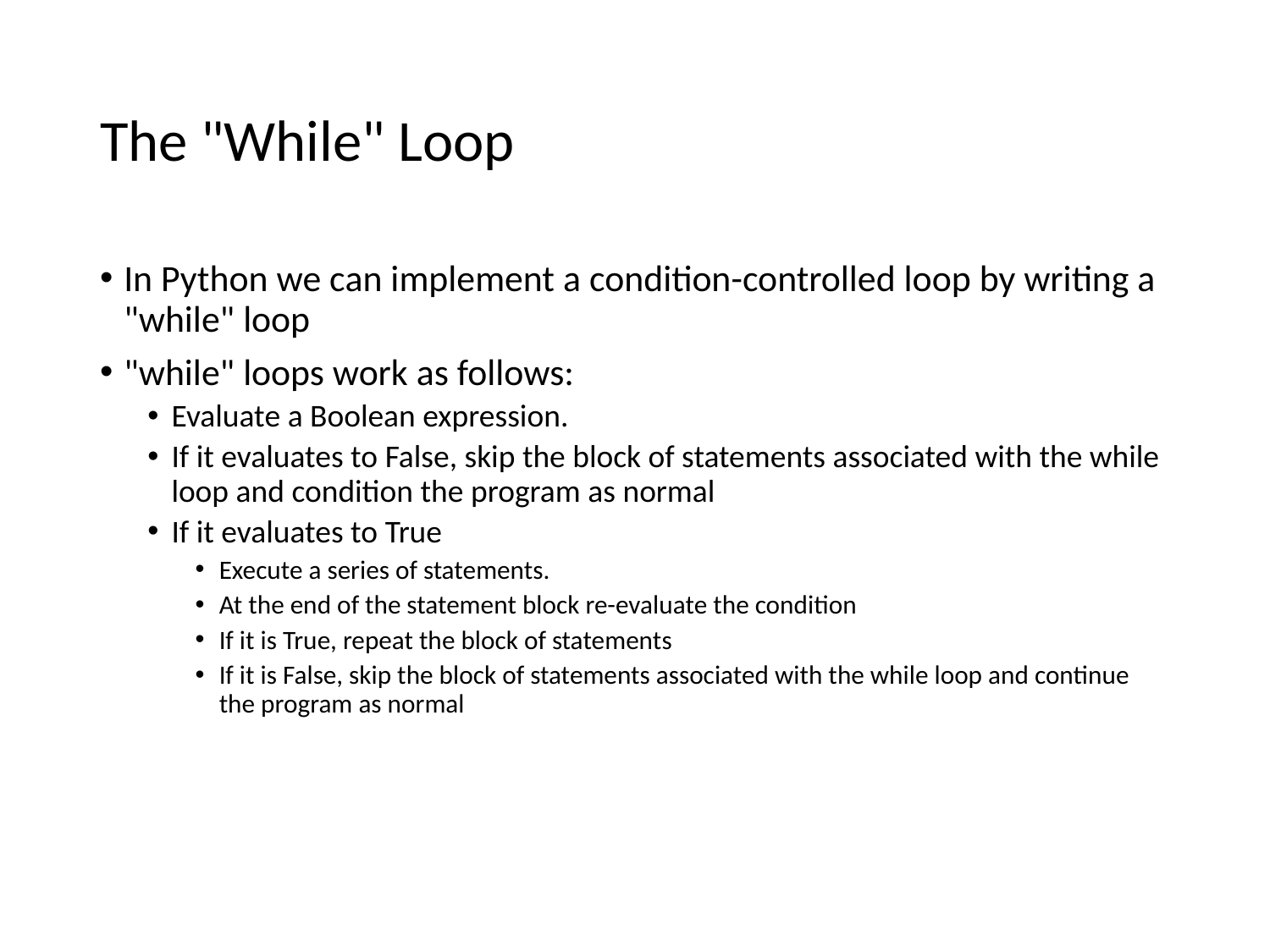

# The "While" Loop
In Python we can implement a condition-controlled loop by writing a "while" loop
"while" loops work as follows:
Evaluate a Boolean expression.
If it evaluates to False, skip the block of statements associated with the while loop and condition the program as normal
If it evaluates to True
Execute a series of statements.
At the end of the statement block re-evaluate the condition
If it is True, repeat the block of statements
If it is False, skip the block of statements associated with the while loop and continue the program as normal